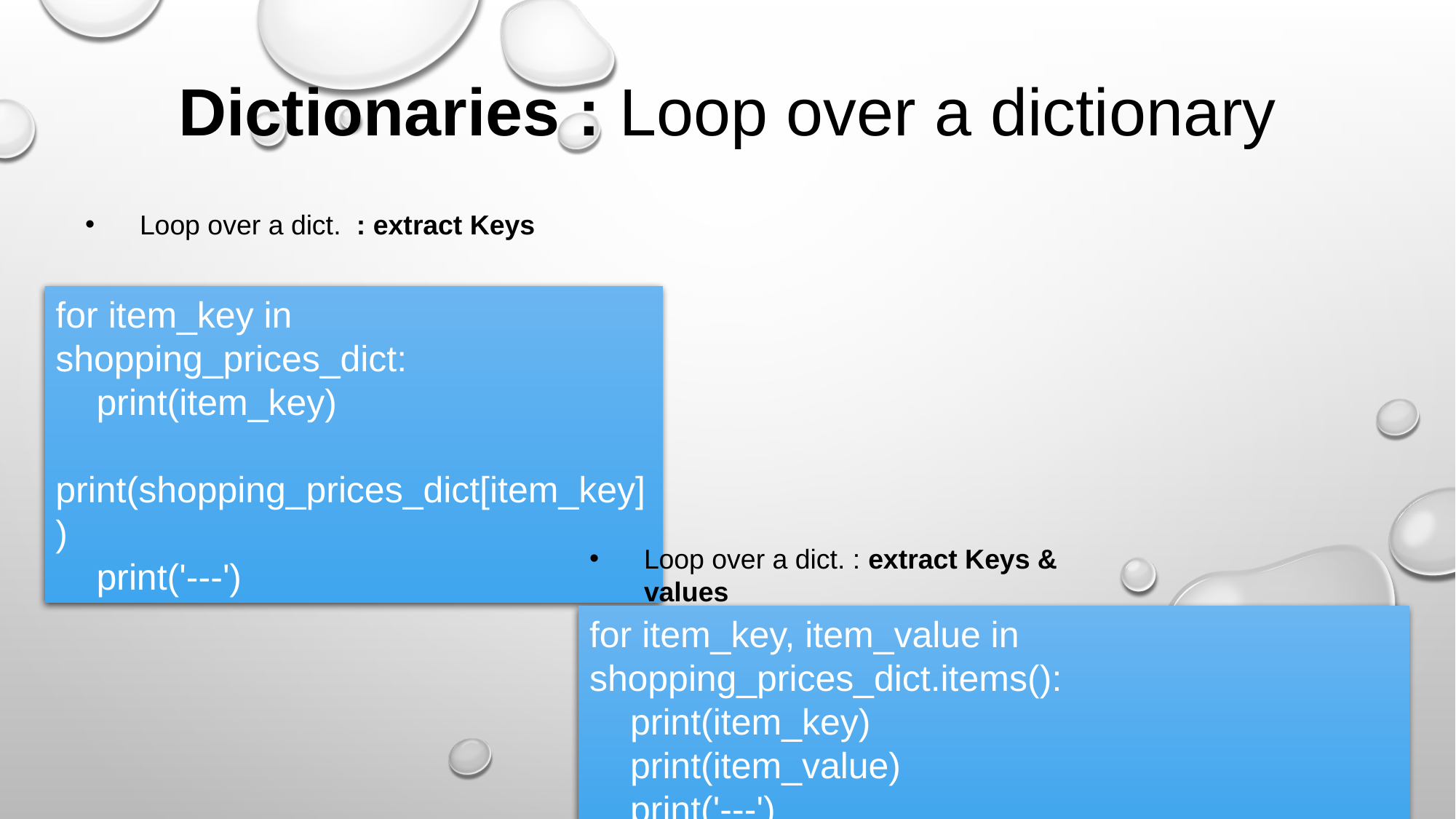

Dictionaries : Loop over a dictionary
Loop over a dict.  : extract Keys
for item_key in shopping_prices_dict:
    print(item_key)
    print(shopping_prices_dict[item_key])
    print('---')
Loop over a dict. : extract Keys & values
for item_key, item_value in shopping_prices_dict.items():
    print(item_key)
    print(item_value)
    print('---')